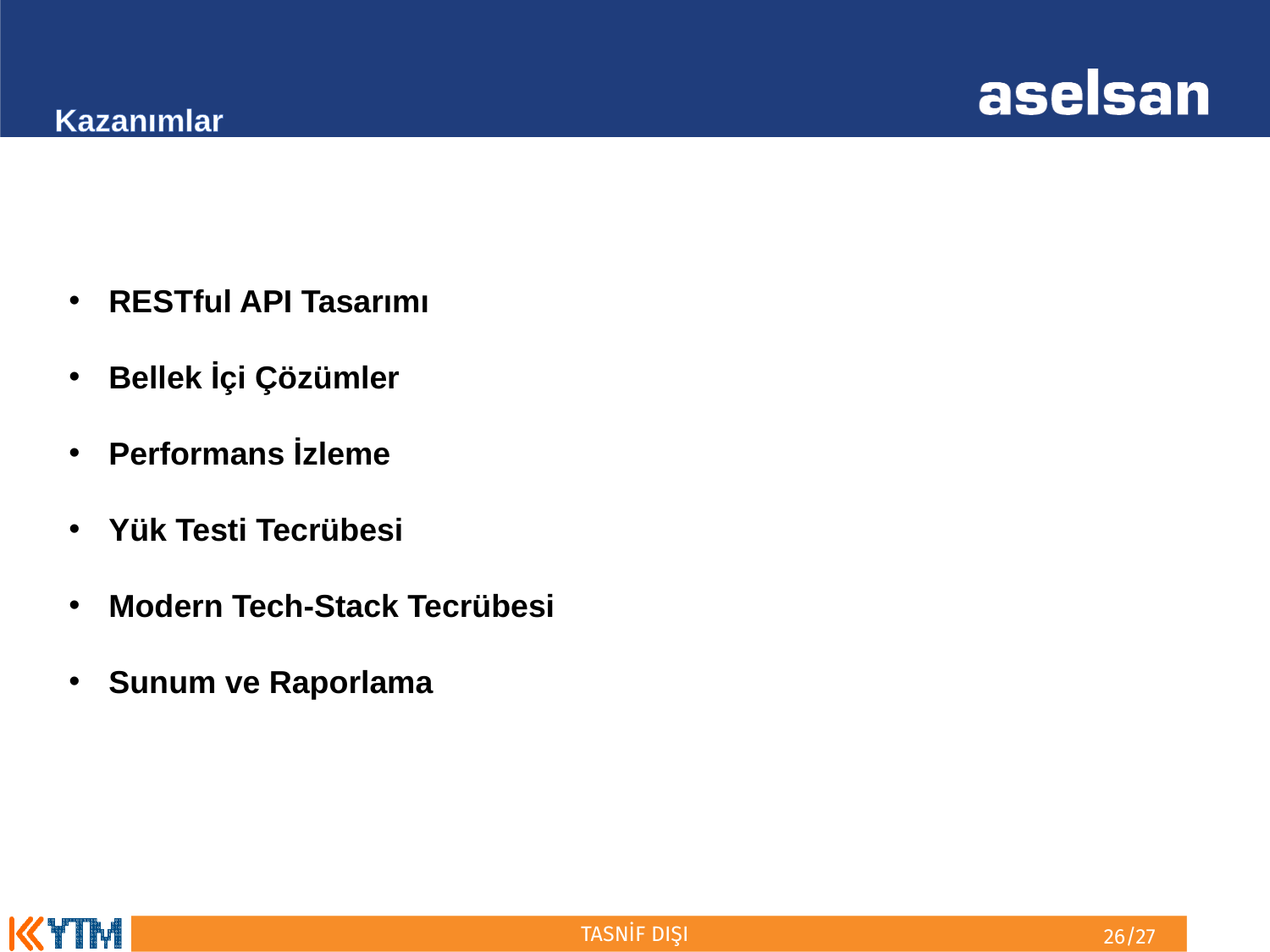

Kazanımlar
RESTful API Tasarımı
Bellek İçi Çözümler
Performans İzleme
Yük Testi Tecrübesi
Modern Tech-Stack Tecrübesi
Sunum ve Raporlama